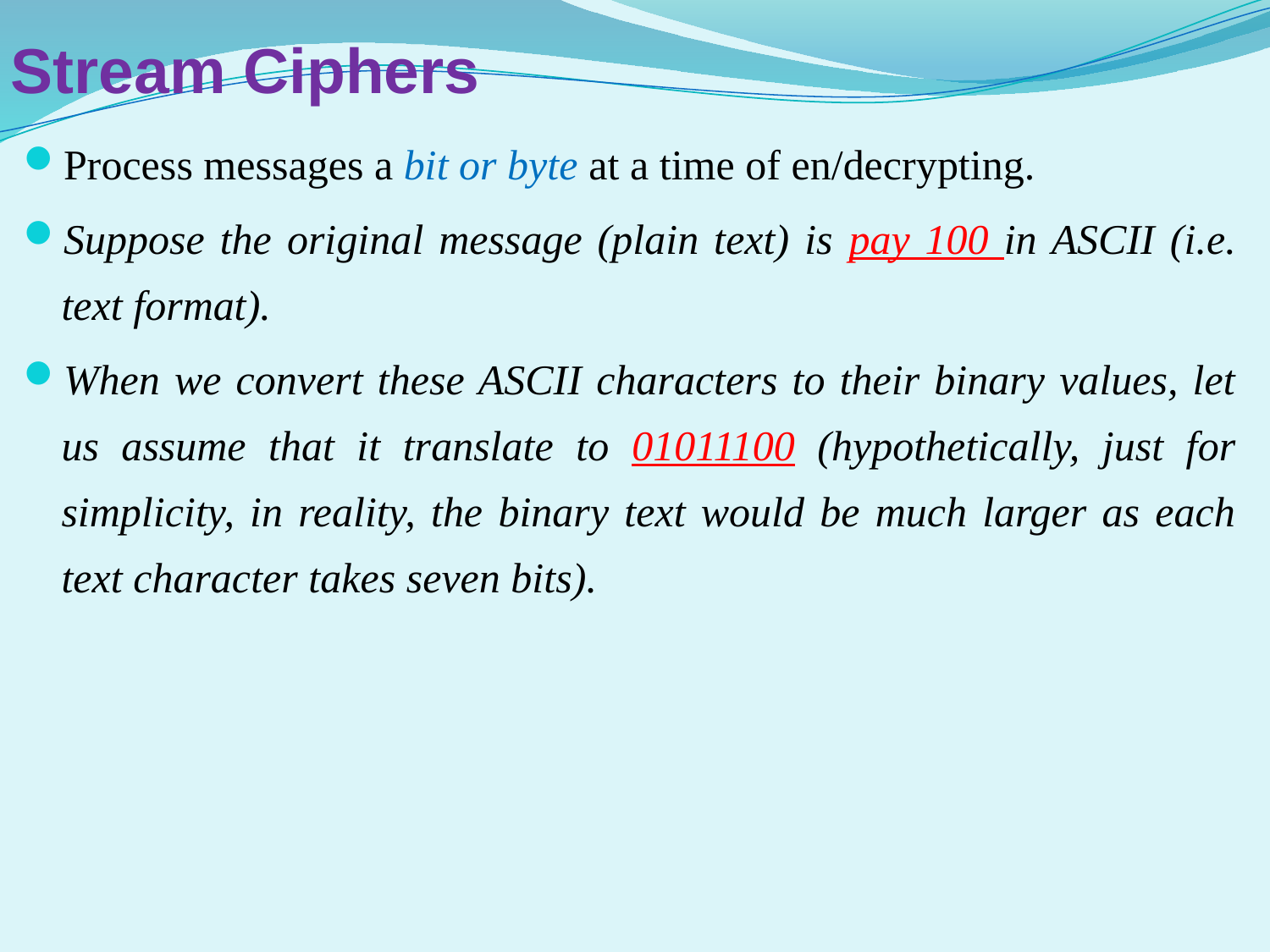

# Stream Ciphers
Process messages a bit or byte at a time of en/decrypting.
Suppose the original message (plain text) is pay 100 in ASCII (i.e. text format).
When we convert these ASCII characters to their binary values, let us assume that it translate to 01011100 (hypothetically, just for simplicity, in reality, the binary text would be much larger as each text character takes seven bits).